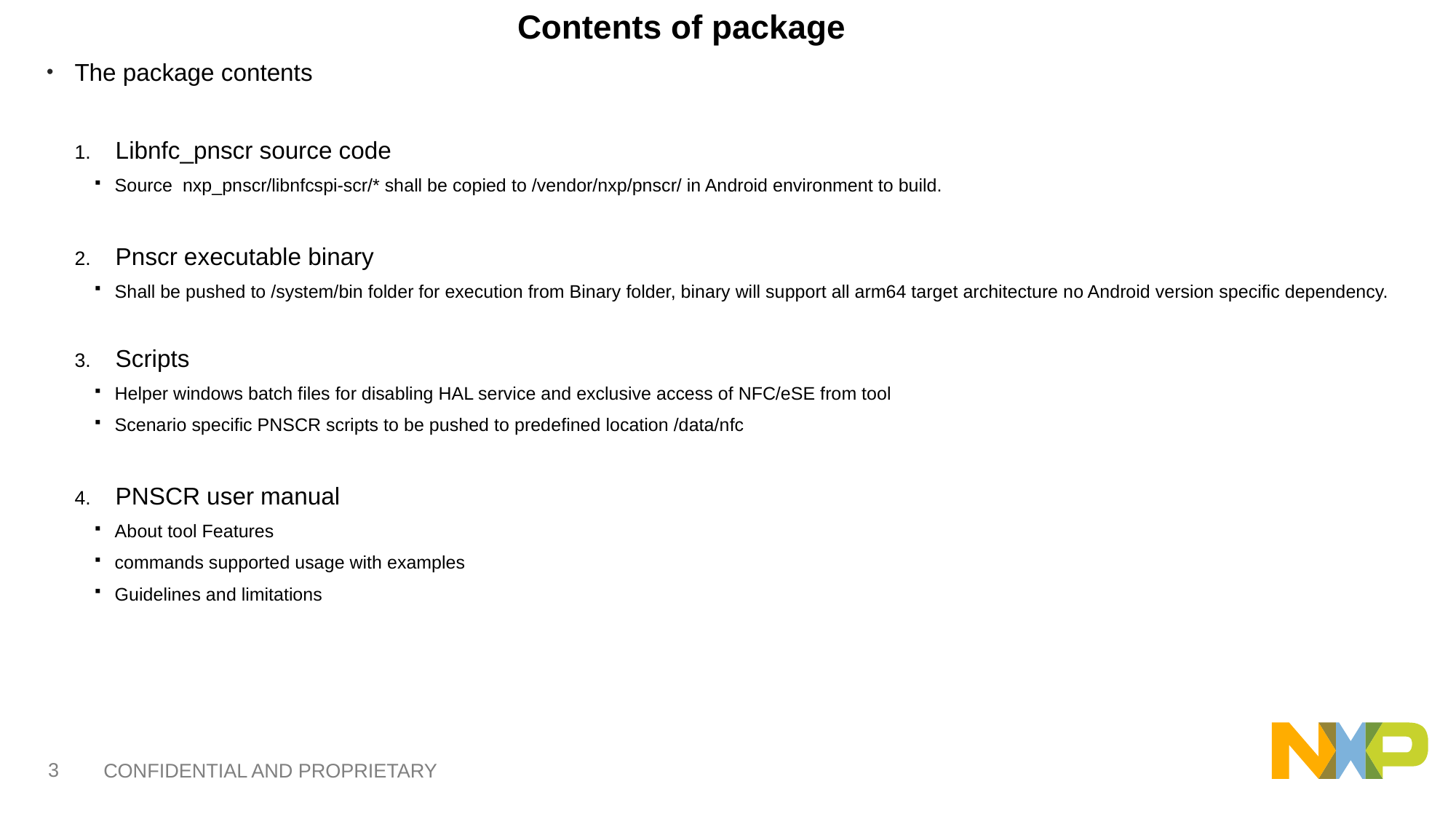

Contents of package
The package contents

Libnfc_pnscr source code
Source  nxp_pnscr/libnfcspi-scr/* shall be copied to /vendor/nxp/pnscr/ in Android environment to build.

Pnscr executable binary
Shall be pushed to /system/bin folder for execution from Binary folder, binary will support all arm64 target architecture no Android version specific dependency.

Scripts
Helper windows batch files for disabling HAL service and exclusive access of NFC/eSE from tool
Scenario specific PNSCR scripts to be pushed to predefined location /data/nfc

PNSCR user manual
About tool Features
commands supported usage with examples
Guidelines and limitations